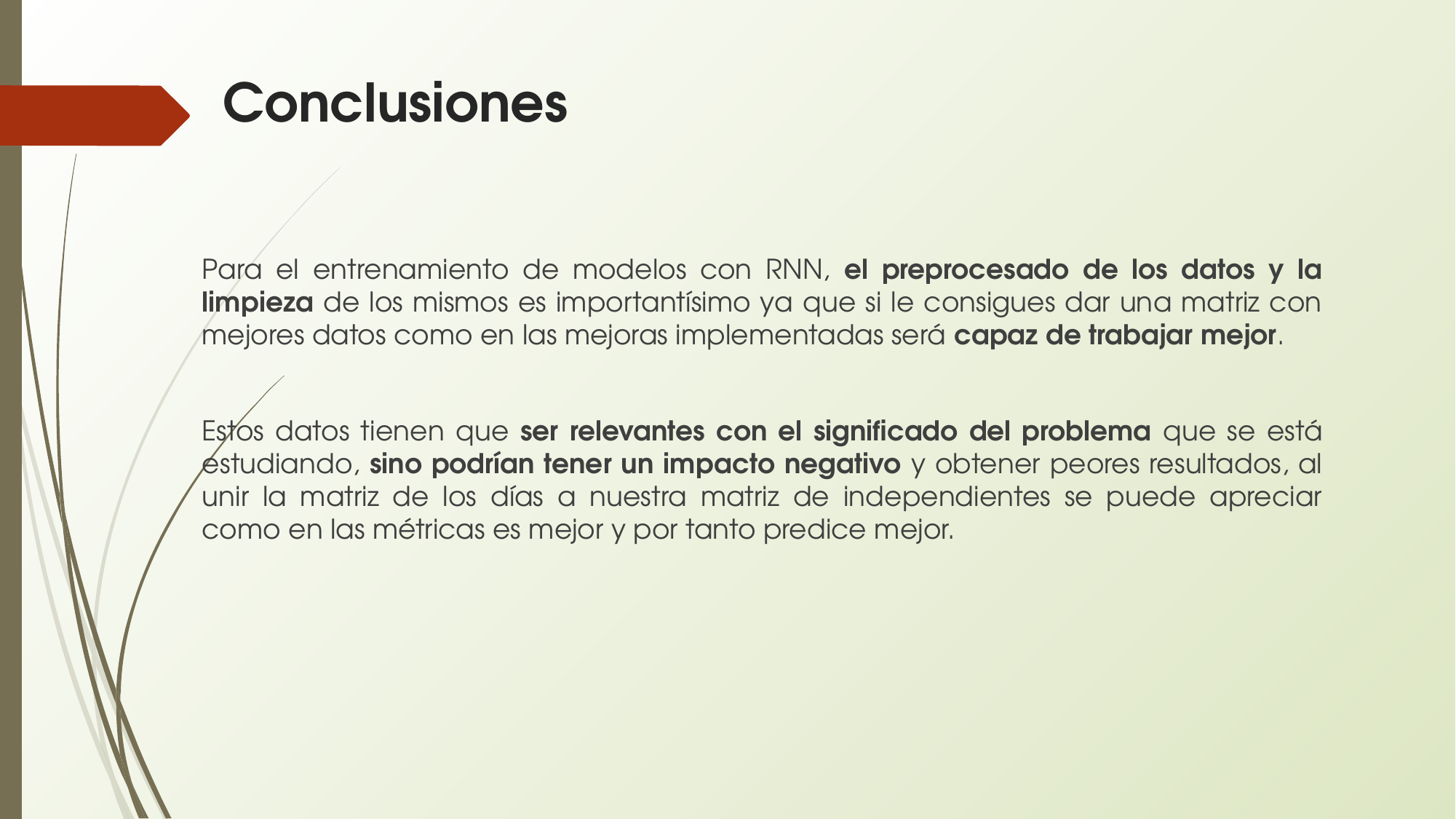

# Conclusiones
Para el entrenamiento de modelos con RNN, el preprocesado de los datos y la limpieza de los mismos es importantísimo ya que si le consigues dar una matriz con mejores datos como en las mejoras implementadas será capaz de trabajar mejor.

Estos datos tienen que ser relevantes con el significado del problema que se está estudiando, sino podrían tener un impacto negativo y obtener peores resultados, al unir la matriz de los días a nuestra matriz de independientes se puede apreciar como en las métricas es mejor y por tanto predice mejor.